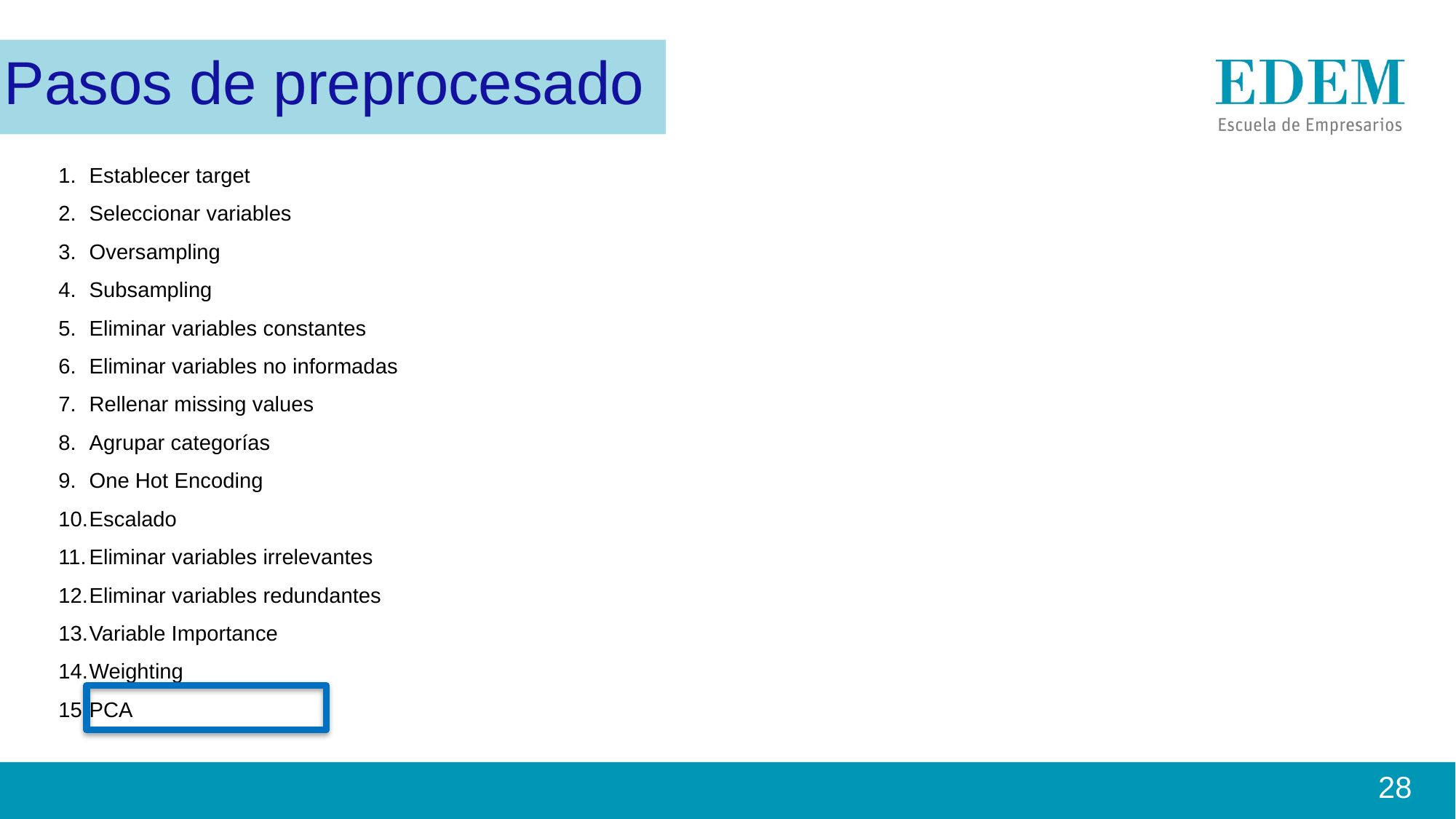

Pasos de preprocesado
Establecer target
Seleccionar variables
Oversampling
Subsampling
Eliminar variables constantes
Eliminar variables no informadas
Rellenar missing values
Agrupar categorías
One Hot Encoding
Escalado
Eliminar variables irrelevantes
Eliminar variables redundantes
Variable Importance
Weighting
PCA